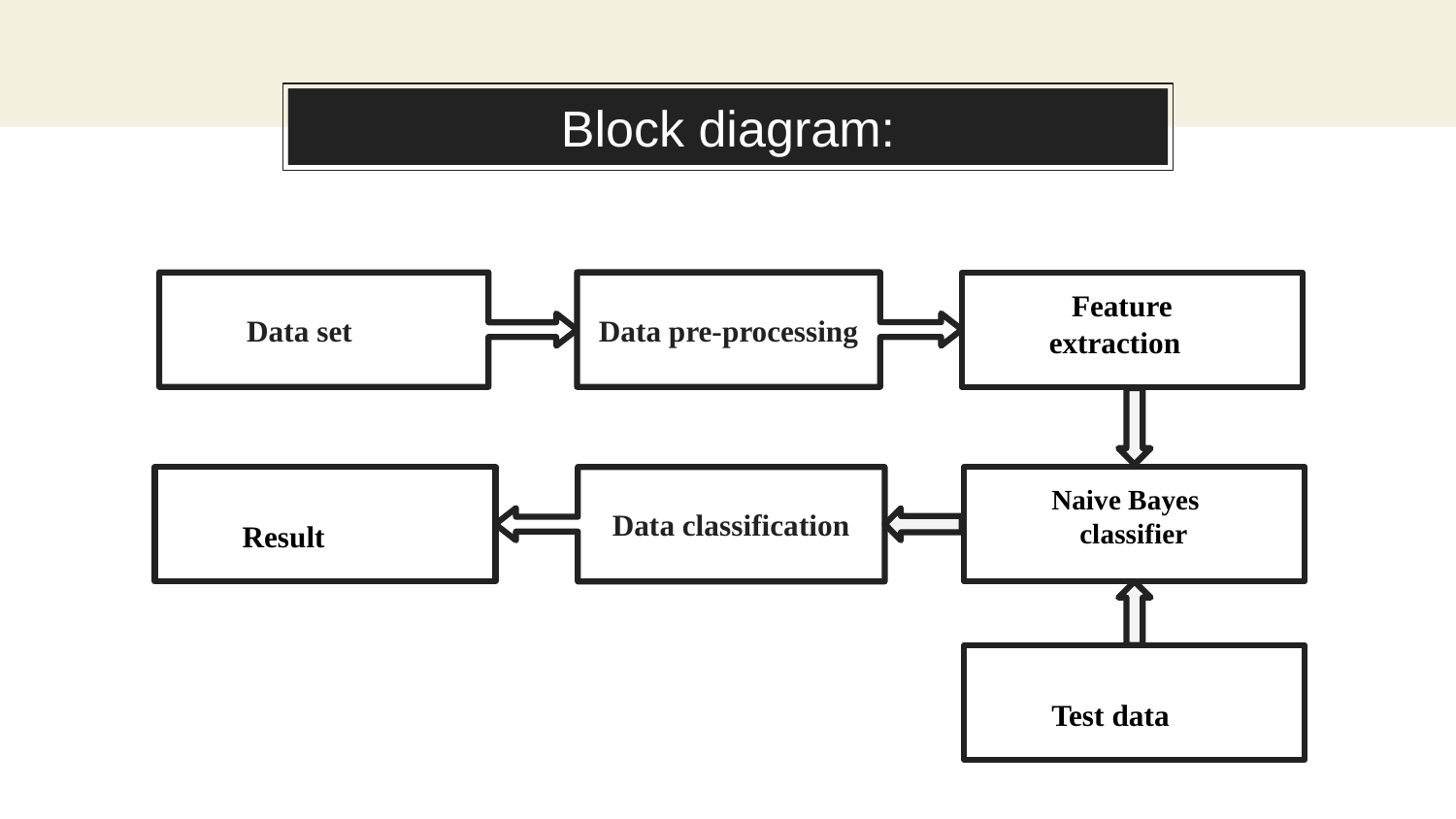

Our process is easy
# Block diagram:
Data pre-processing
Data set
   Feature extraction

Result
Data classification
Naive Bayes
    classifier

Test data